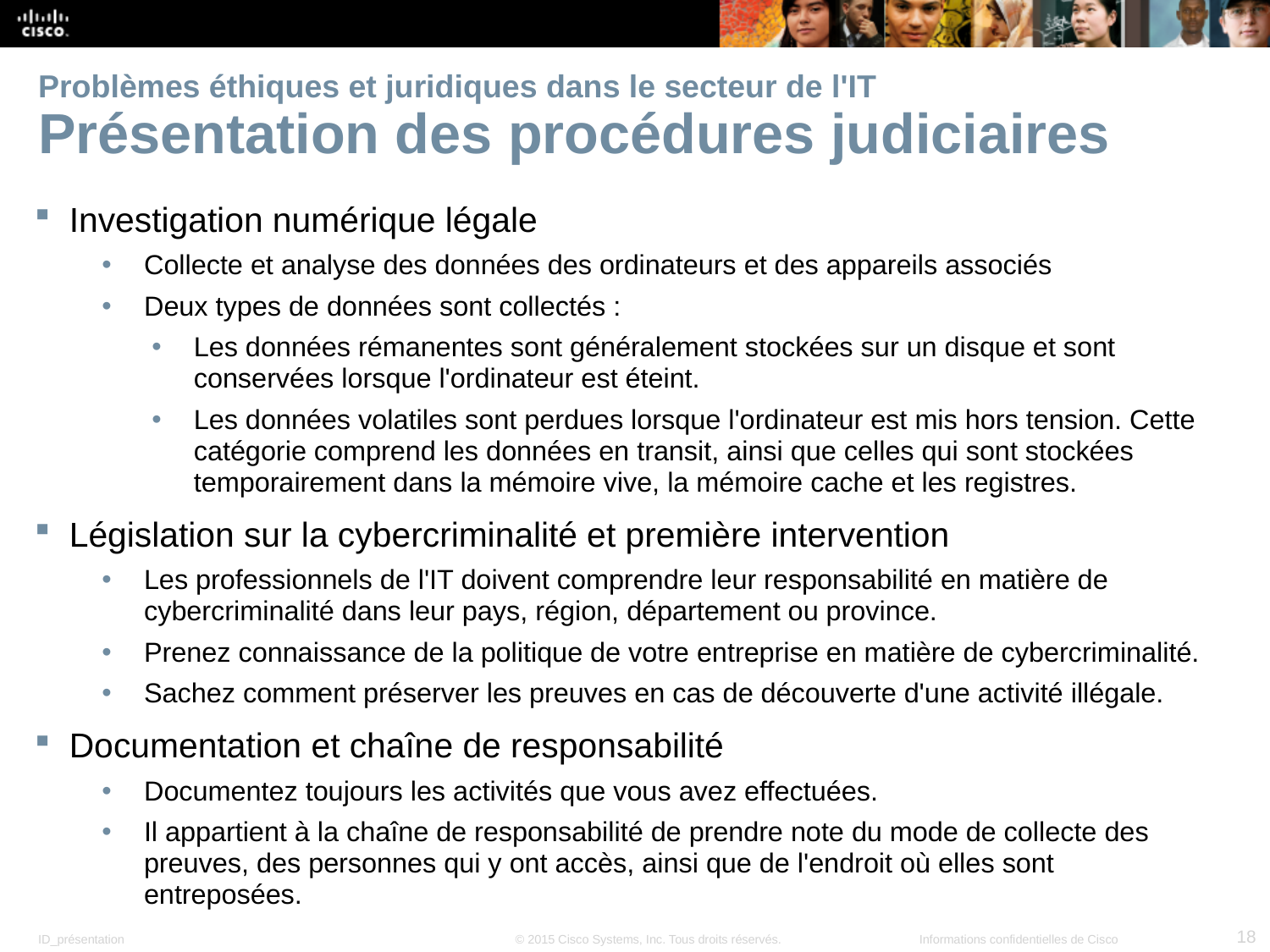

# Problèmes éthiques et juridiques dans le secteur de l'IT Présentation des procédures judiciaires
Investigation numérique légale
Collecte et analyse des données des ordinateurs et des appareils associés
Deux types de données sont collectés :
Les données rémanentes sont généralement stockées sur un disque et sont conservées lorsque l'ordinateur est éteint.
Les données volatiles sont perdues lorsque l'ordinateur est mis hors tension. Cette catégorie comprend les données en transit, ainsi que celles qui sont stockées temporairement dans la mémoire vive, la mémoire cache et les registres.
Législation sur la cybercriminalité et première intervention
Les professionnels de l'IT doivent comprendre leur responsabilité en matière de cybercriminalité dans leur pays, région, département ou province.
Prenez connaissance de la politique de votre entreprise en matière de cybercriminalité.
Sachez comment préserver les preuves en cas de découverte d'une activité illégale.
Documentation et chaîne de responsabilité
Documentez toujours les activités que vous avez effectuées.
Il appartient à la chaîne de responsabilité de prendre note du mode de collecte des preuves, des personnes qui y ont accès, ainsi que de l'endroit où elles sont entreposées.